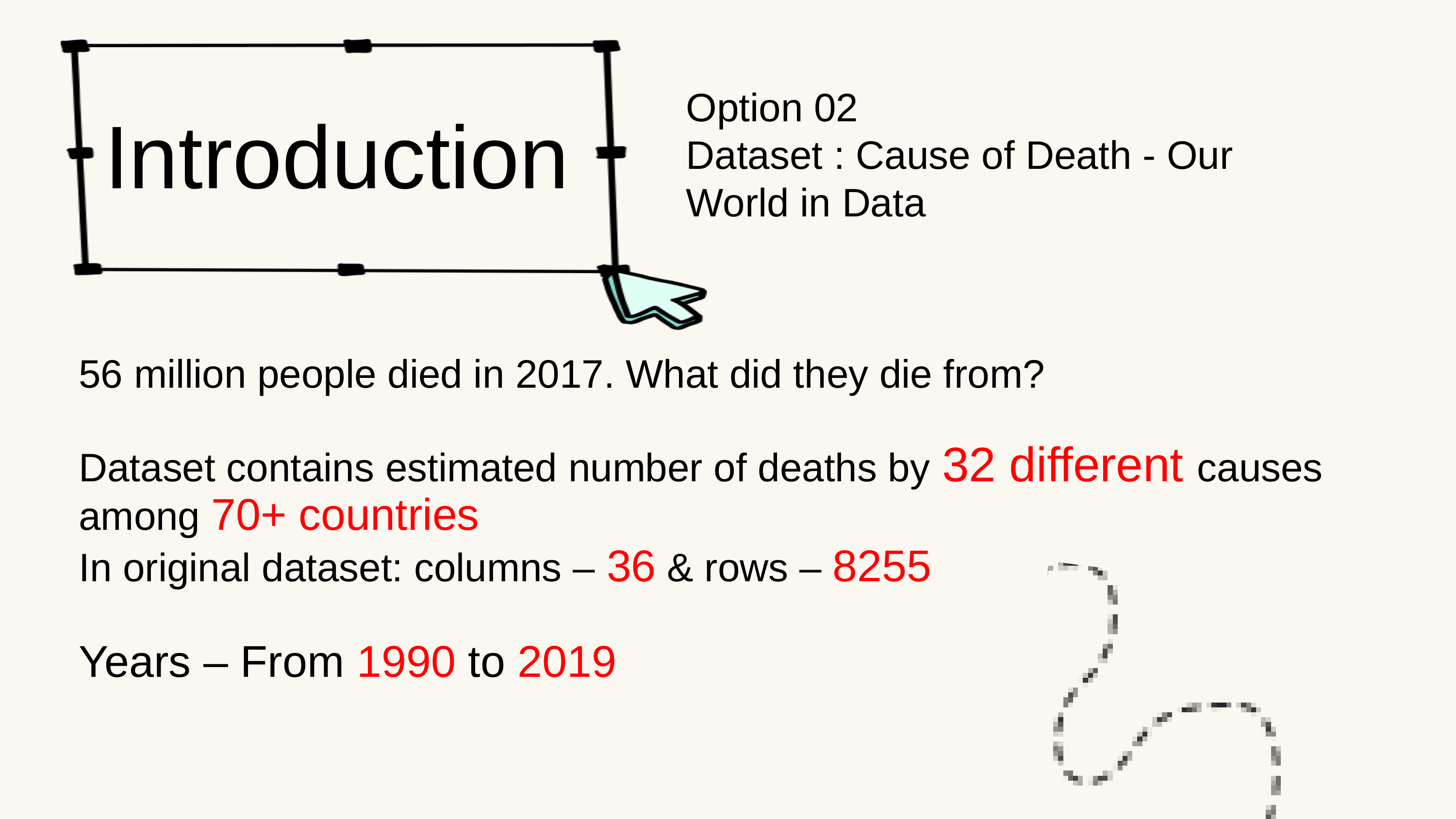

Option 02
Dataset : Cause of Death - Our World in Data
Introduction
56 million people died in 2017. What did they die from?

Dataset contains estimated number of deaths by 32 different causes among 70+ countries
In original dataset: columns – 36 & rows – 8255

Years – From 1990 to 2019